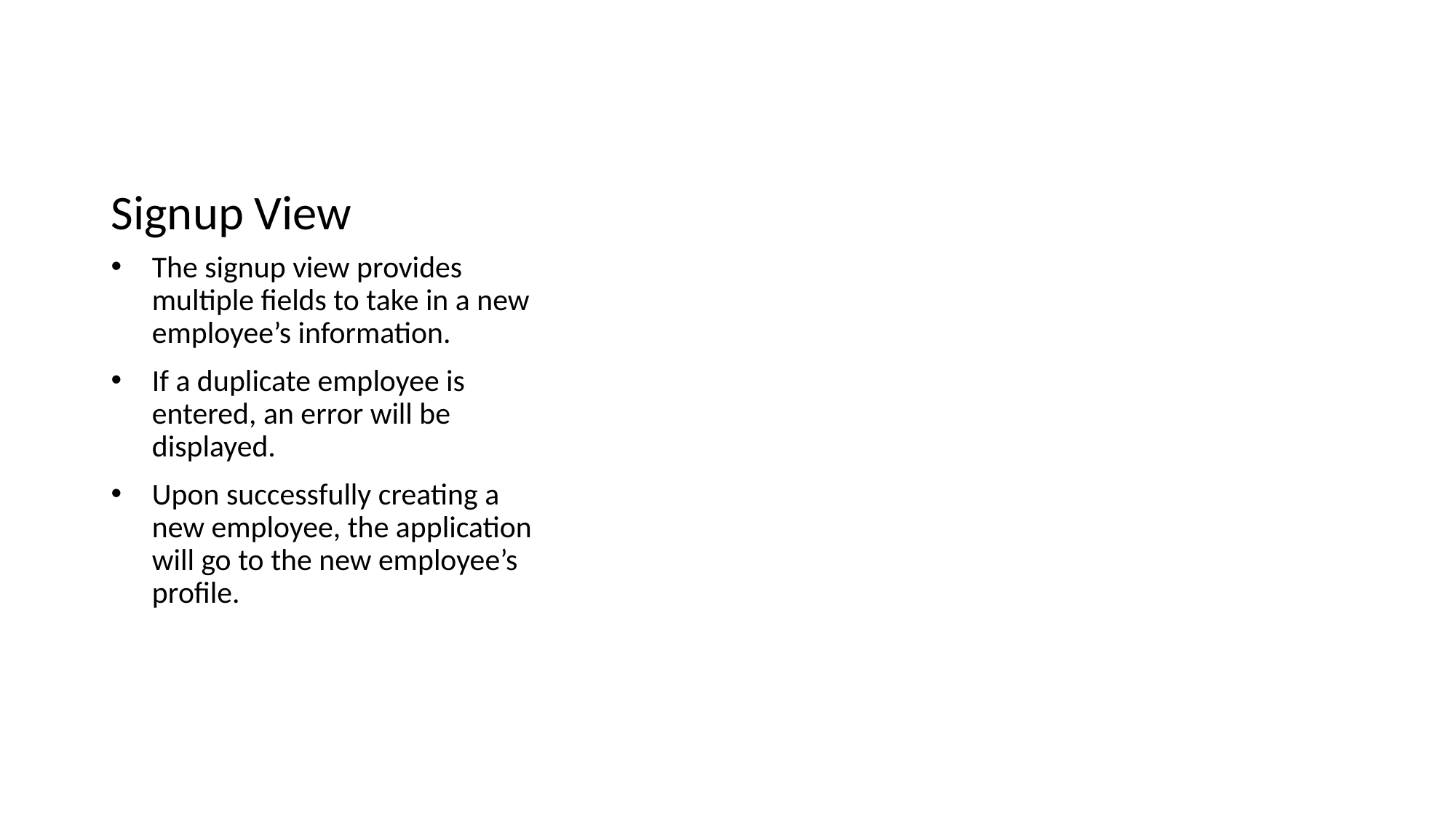

# Signup View

The signup view provides multiple fields to take in a new employee’s information.
If a duplicate employee is entered, an error will be displayed.
Upon successfully creating a new employee, the application will go to the new employee’s profile.